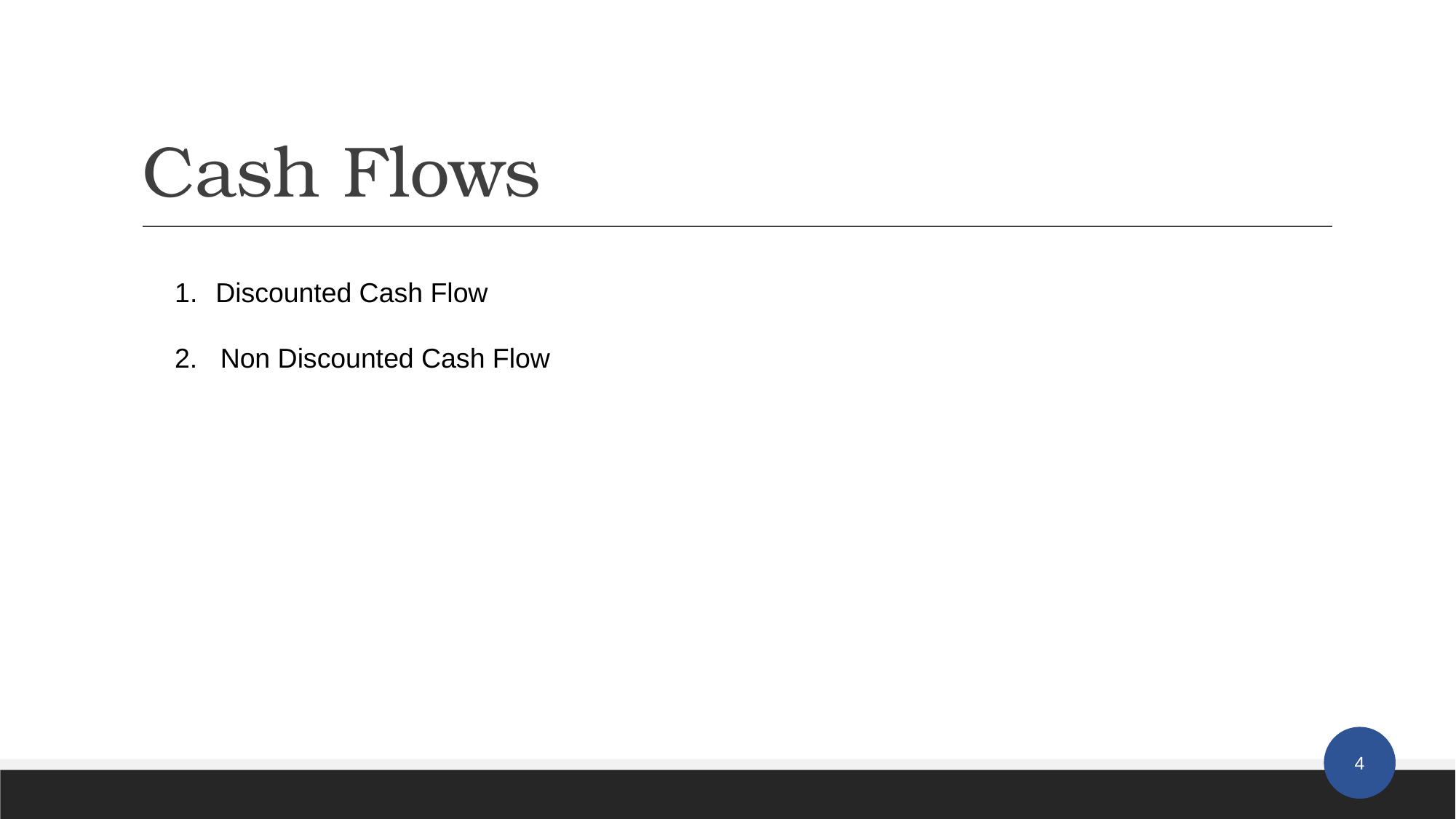

# Cash Flows

Discounted Cash Flow

2.   Non Discounted Cash Flow

4